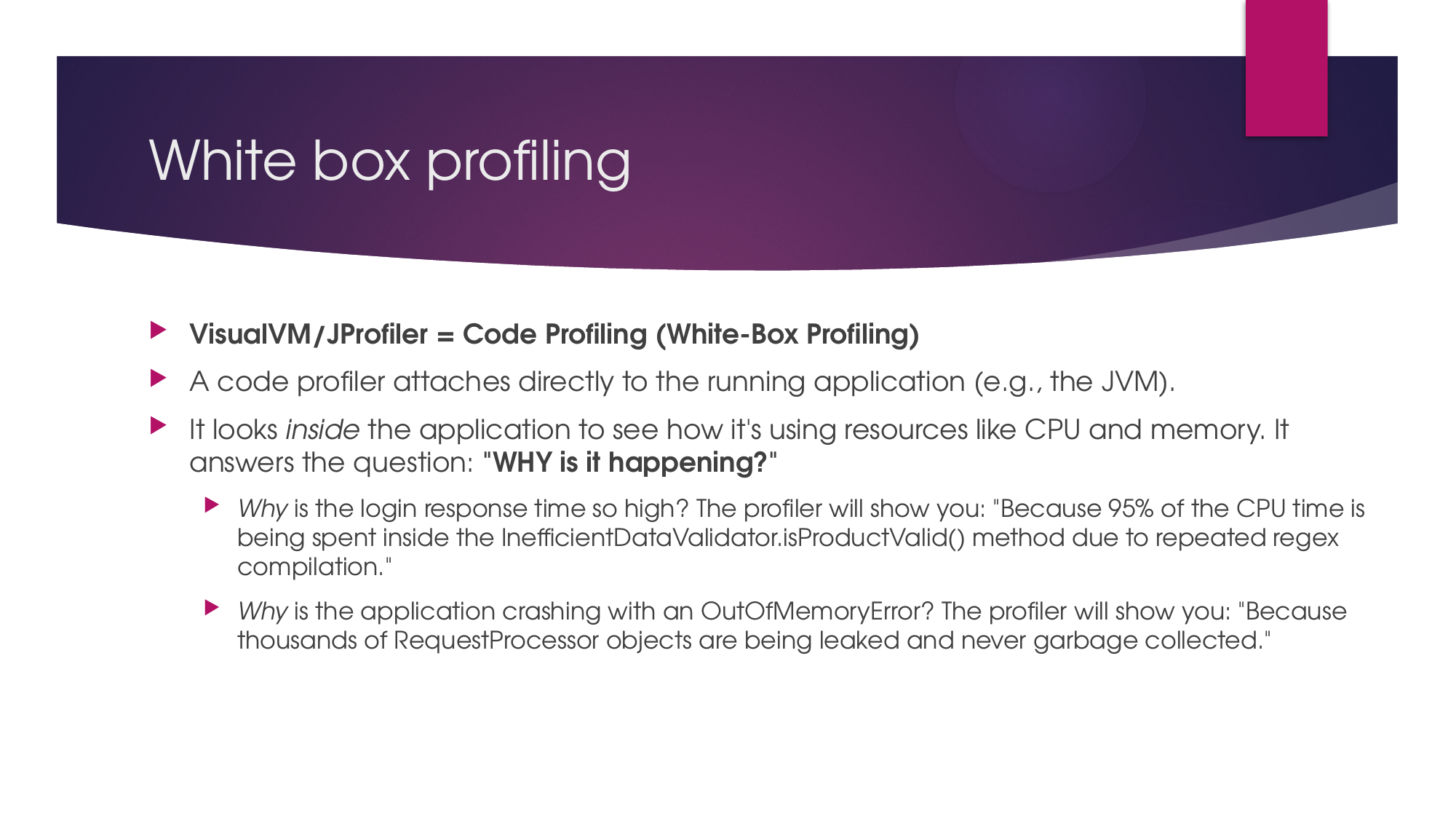

# White box profiling
VisualVM/JProfiler = Code Profiling (White-Box Profiling)
A code profiler attaches directly to the running application (e.g., the JVM).
It looks inside the application to see how it's using resources like CPU and memory. It answers the question: "WHY is it happening?"
Why is the login response time so high? The profiler will show you: "Because 95% of the CPU time is being spent inside the InefficientDataValidator.isProductValid() method due to repeated regex compilation."
Why is the application crashing with an OutOfMemoryError? The profiler will show you: "Because thousands of RequestProcessor objects are being leaked and never garbage collected."